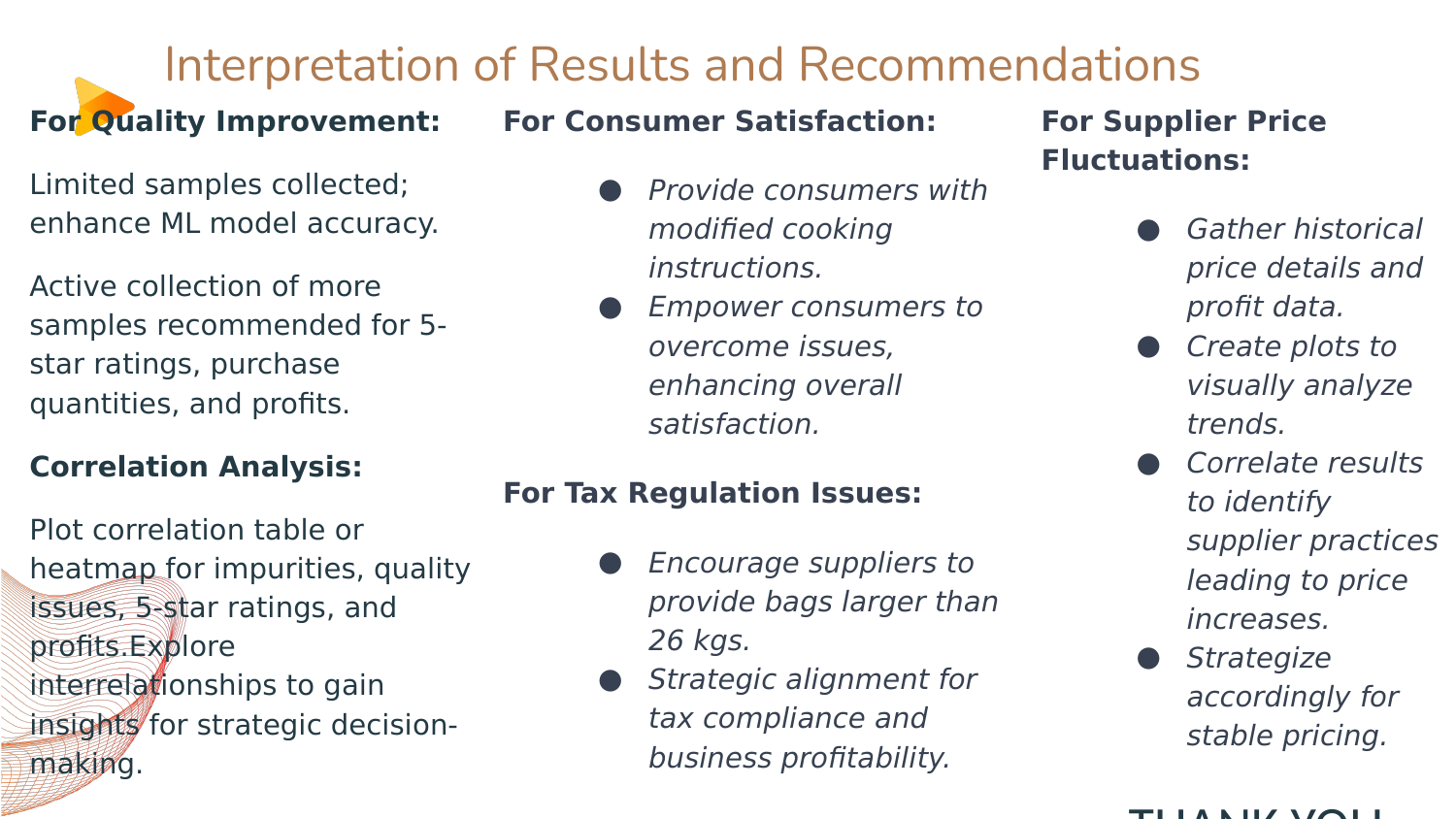

# Interpretation of Results and Recommendations
For Quality Improvement:
Limited samples collected; enhance ML model accuracy.
Active collection of more samples recommended for 5-star ratings, purchase quantities, and profits.
Correlation Analysis:
Plot correlation table or heatmap for impurities, quality issues, 5-star ratings, and profits.Explore interrelationships to gain insights for strategic decision-making.

For Consumer Satisfaction:
Provide consumers with modified cooking instructions.
Empower consumers to overcome issues, enhancing overall satisfaction.
For Tax Regulation Issues:
Encourage suppliers to provide bags larger than 26 kgs.
Strategic alignment for tax compliance and business profitability.

For Supplier Price Fluctuations:
Gather historical price details and profit data.
Create plots to visually analyze trends.
Correlate results to identify supplier practices leading to price increases.
Strategize accordingly for stable pricing.
         THANK YOU